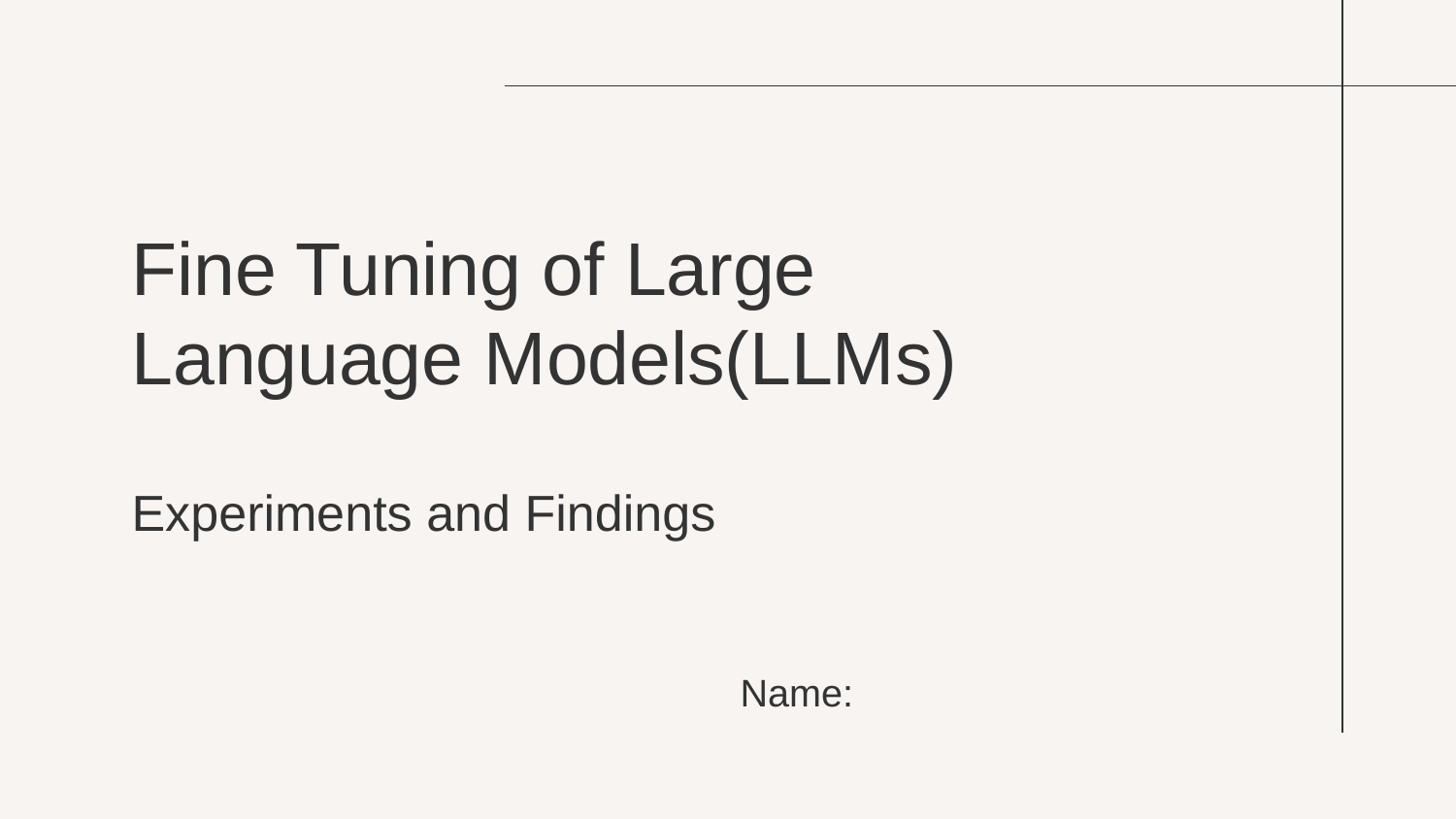

# Fine Tuning of Large Language Models(LLMs)
Experiments and Findings

Name: